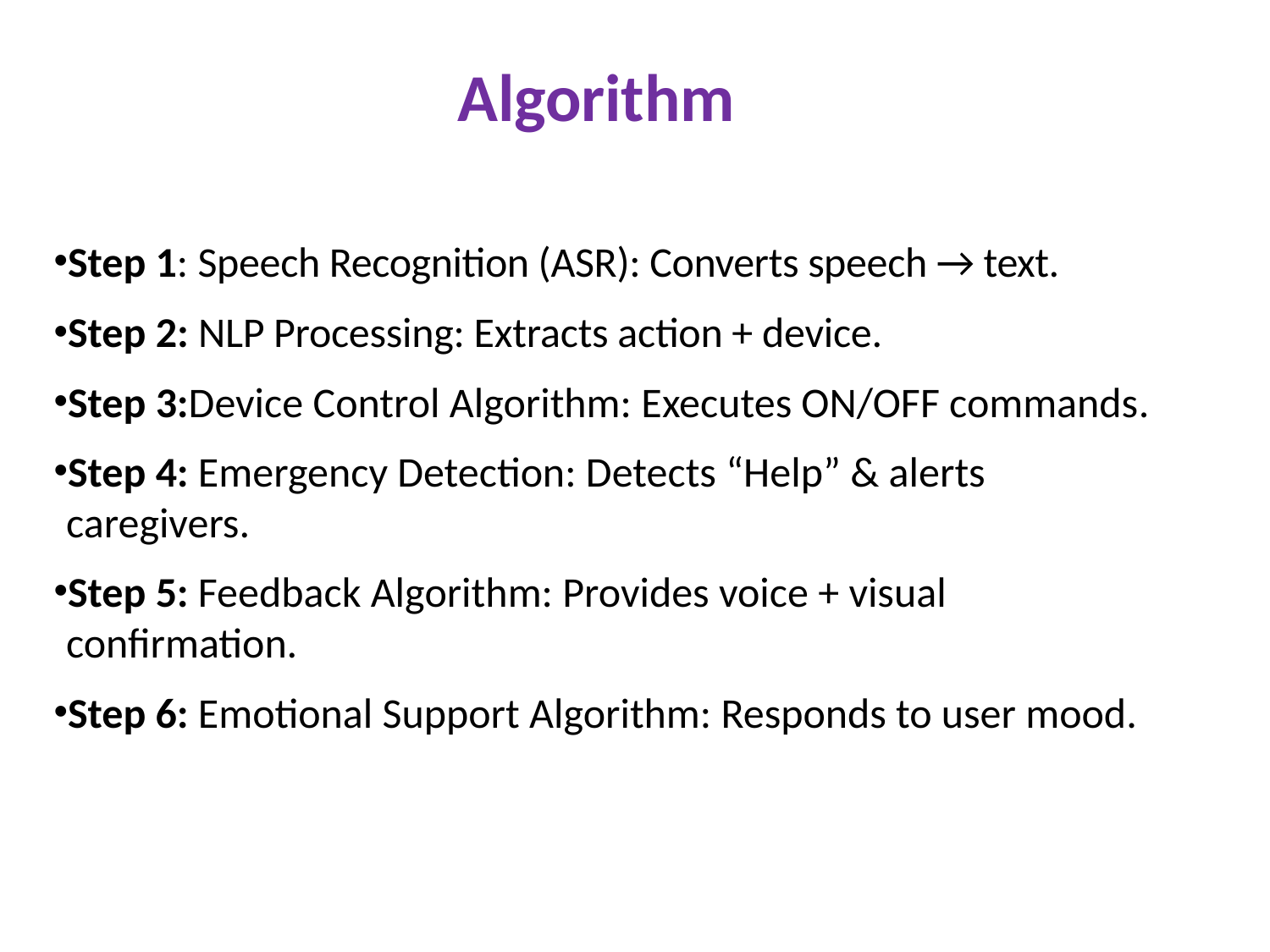

# Algorithm
Step 1: Speech Recognition (ASR): Converts speech → text.
Step 2: NLP Processing: Extracts action + device.
Step 3:Device Control Algorithm: Executes ON/OFF commands.
Step 4: Emergency Detection: Detects “Help” & alerts caregivers.
Step 5: Feedback Algorithm: Provides voice + visual confirmation.
Step 6: Emotional Support Algorithm: Responds to user mood.